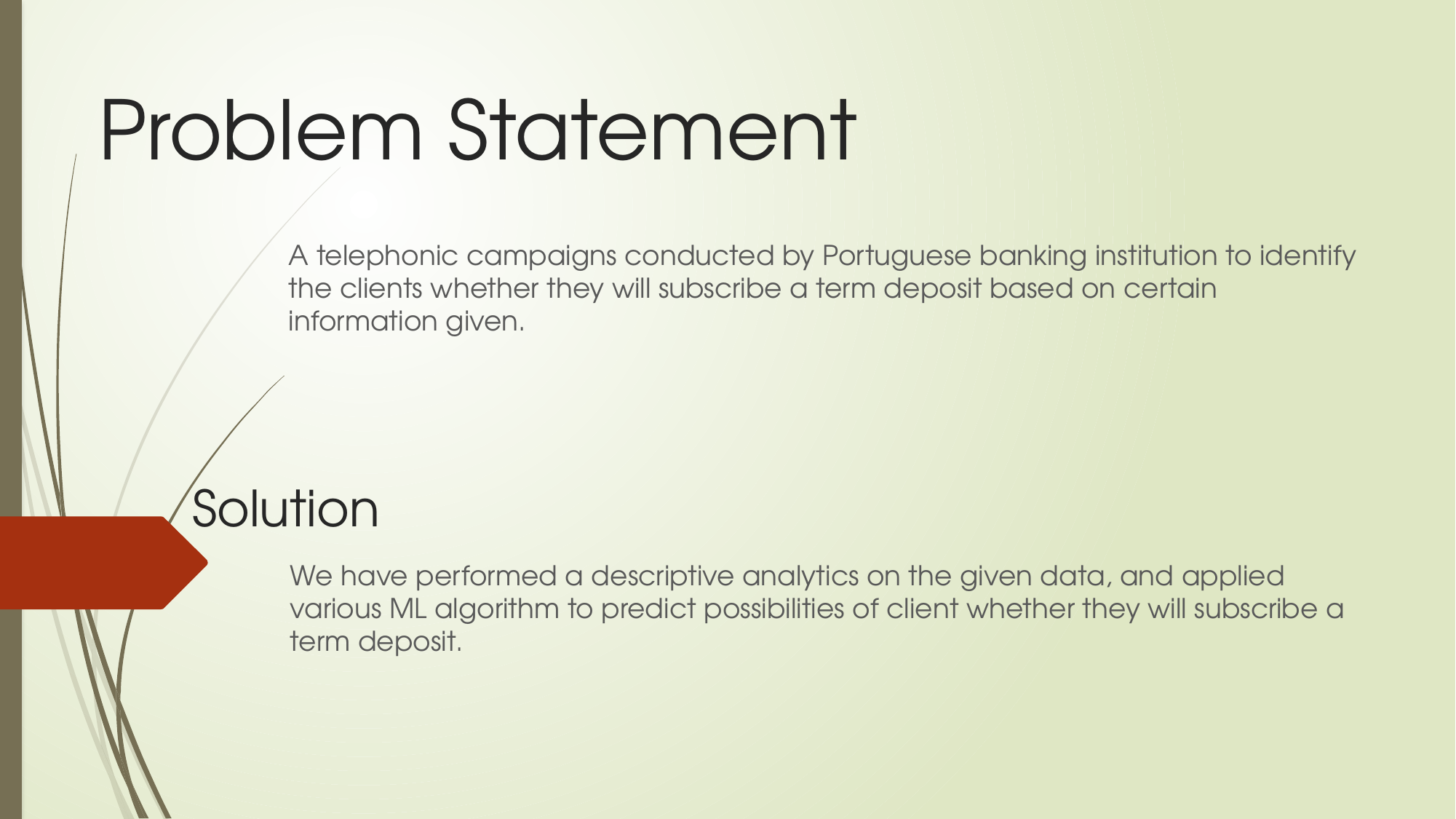

# Problem Statement
A telephonic campaigns conducted by Portuguese banking institution to identify the clients whether they will subscribe a term deposit based on certain information given.
Solution
We have performed a descriptive analytics on the given data, and applied various ML algorithm to predict possibilities of client whether they will subscribe a term deposit.